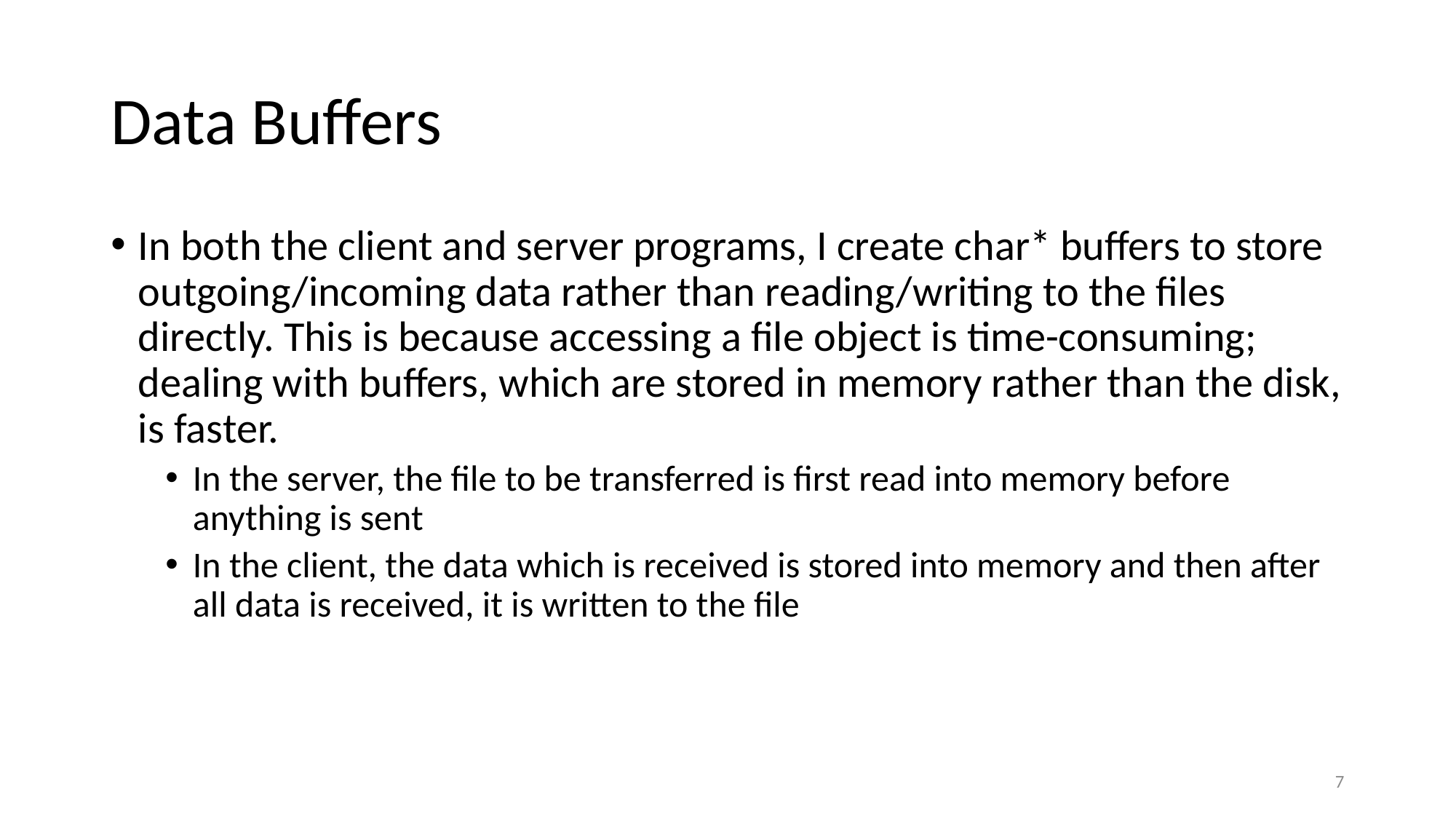

# Data Buffers
In both the client and server programs, I create char* buffers to store outgoing/incoming data rather than reading/writing to the files directly. This is because accessing a file object is time-consuming; dealing with buffers, which are stored in memory rather than the disk, is faster.
In the server, the file to be transferred is first read into memory before anything is sent
In the client, the data which is received is stored into memory and then after all data is received, it is written to the file
7